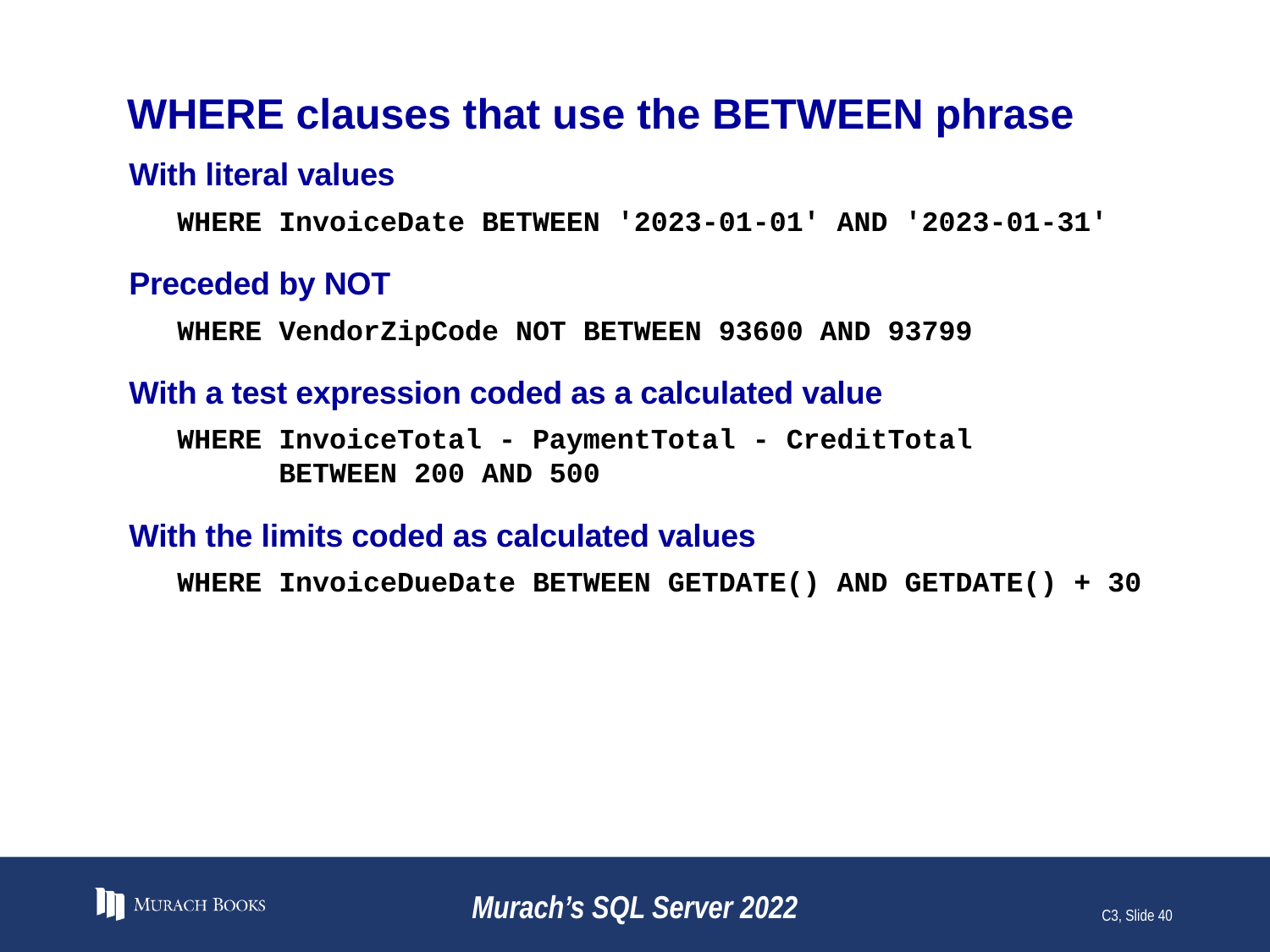

# WHERE clauses that use the BETWEEN phrase
With literal values
WHERE InvoiceDate BETWEEN '2023-01-01' AND '2023-01-31'
Preceded by NOT
WHERE VendorZipCode NOT BETWEEN 93600 AND 93799
With a test expression coded as a calculated value
WHERE InvoiceTotal - PaymentTotal - CreditTotal
      BETWEEN 200 AND 500
With the limits coded as calculated values
WHERE InvoiceDueDate BETWEEN GETDATE() AND GETDATE() + 30

Murach’s SQL Server 2022

C3, Slide 40